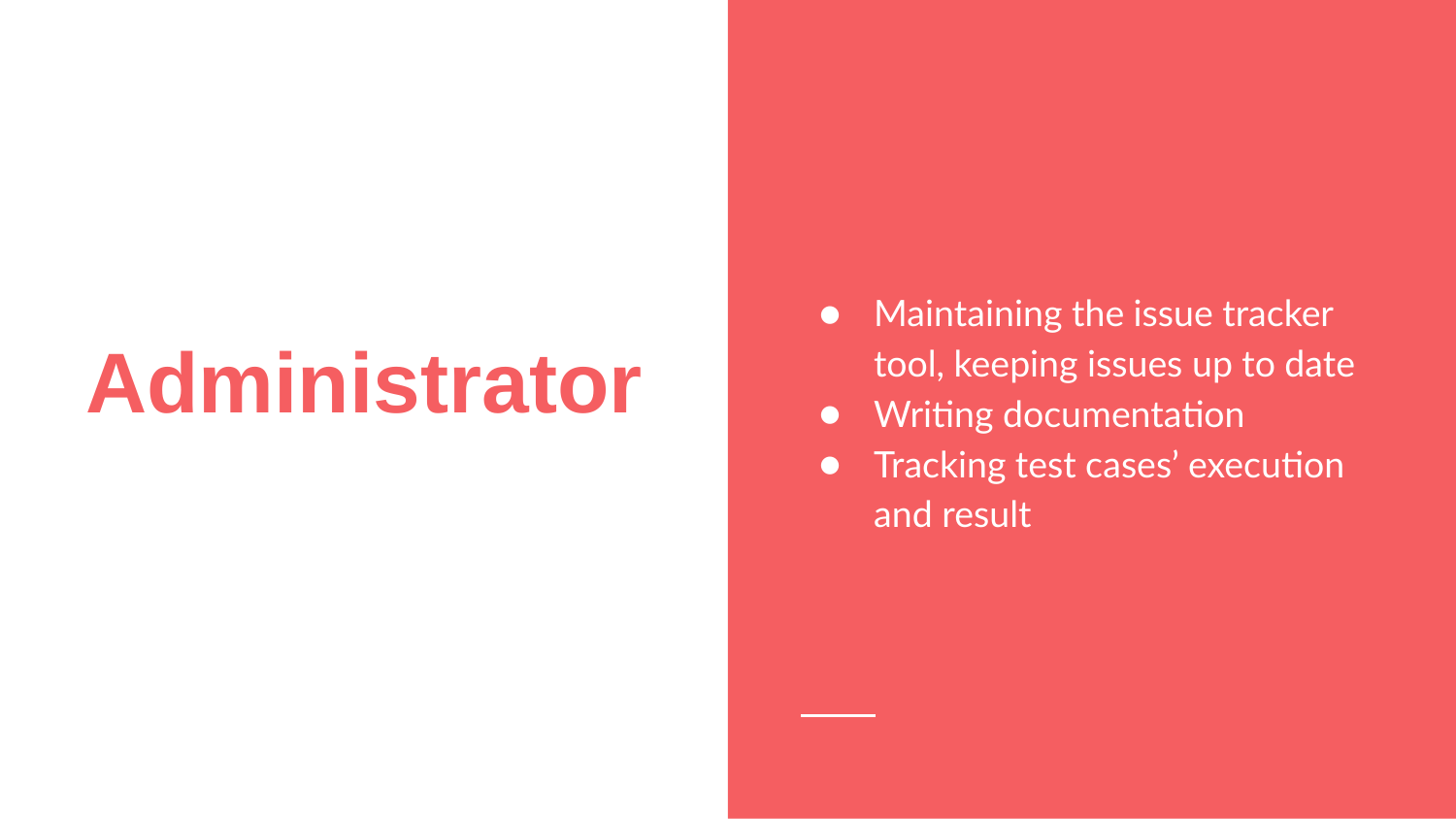

Maintaining the issue tracker tool, keeping issues up to date
Writing documentation
Tracking test cases’ execution and result
# Administrator